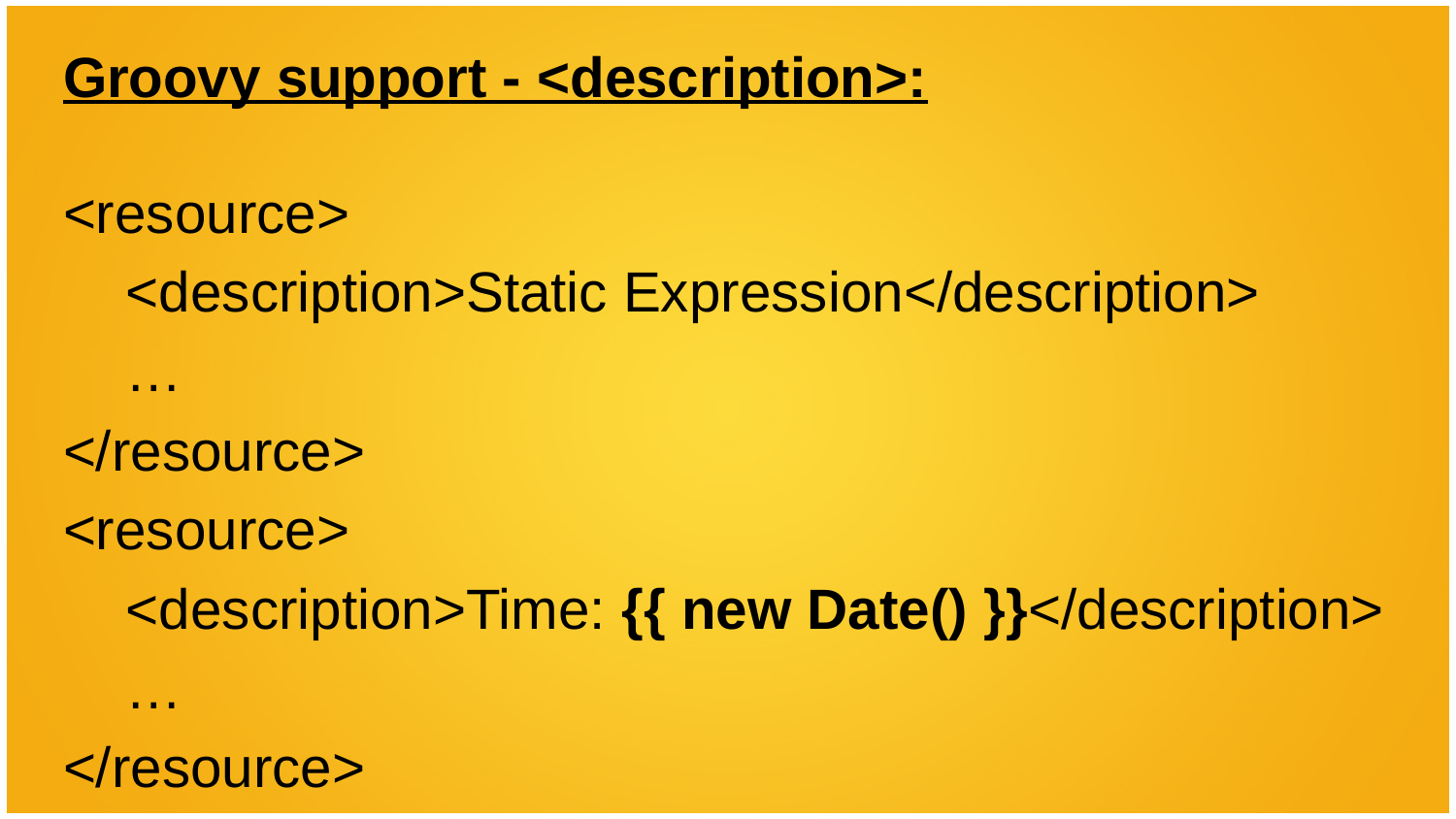

Groovy support - <description>:

<resource>
    <description>Static Expression</description>
    …
</resource>
<resource>
    <description>Time: {{ new Date() }}</description>
    …
</resource>